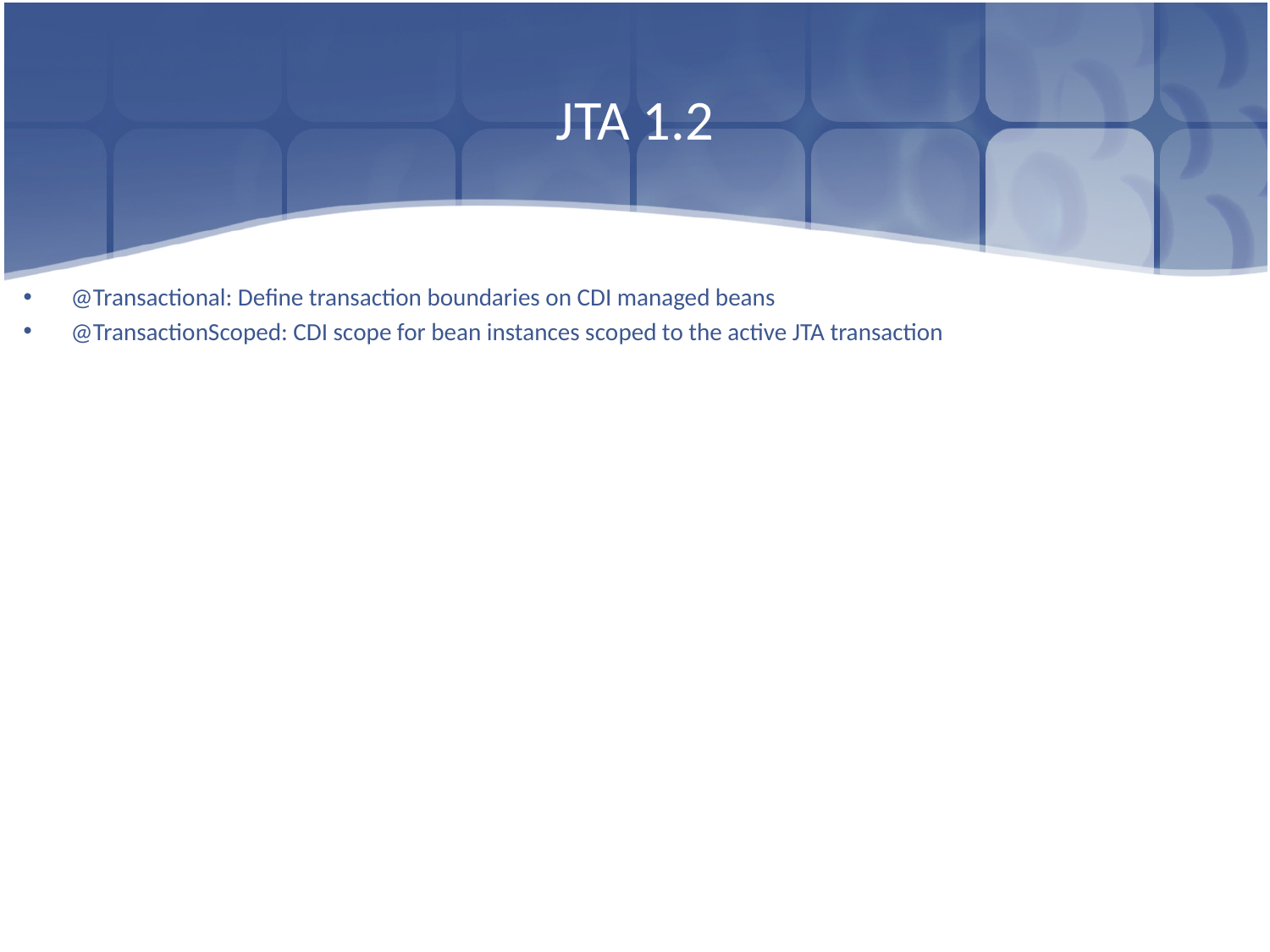

# JTA 1.2
@Transactional: Define transaction boundaries on CDI managed beans
@TransactionScoped: CDI scope for bean instances scoped to the active JTA transaction